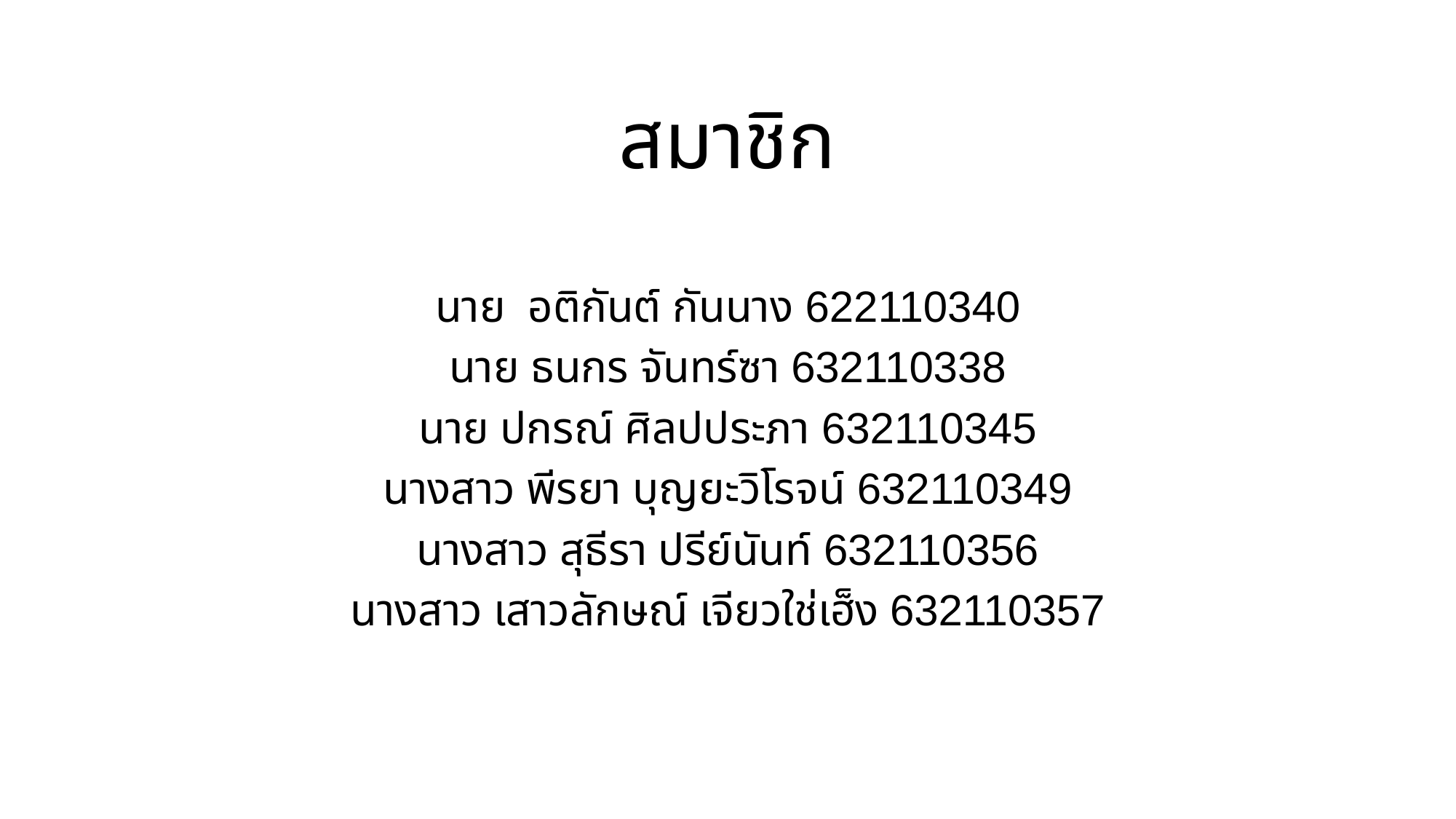

# สมาชิก

นาย  อติกันต์ กันนาง 622110340
นาย ธนกร จันทร์ซา 632110338
นาย ปกรณ์ ศิลปประภา 632110345
นางสาว พีรยา บุญยะวิโรจน์ 632110349
นางสาว สุธีรา ปรีย์นันท์ 632110356
นางสาว เสาวลักษณ์ เจียวใช่เฮ็ง 632110357